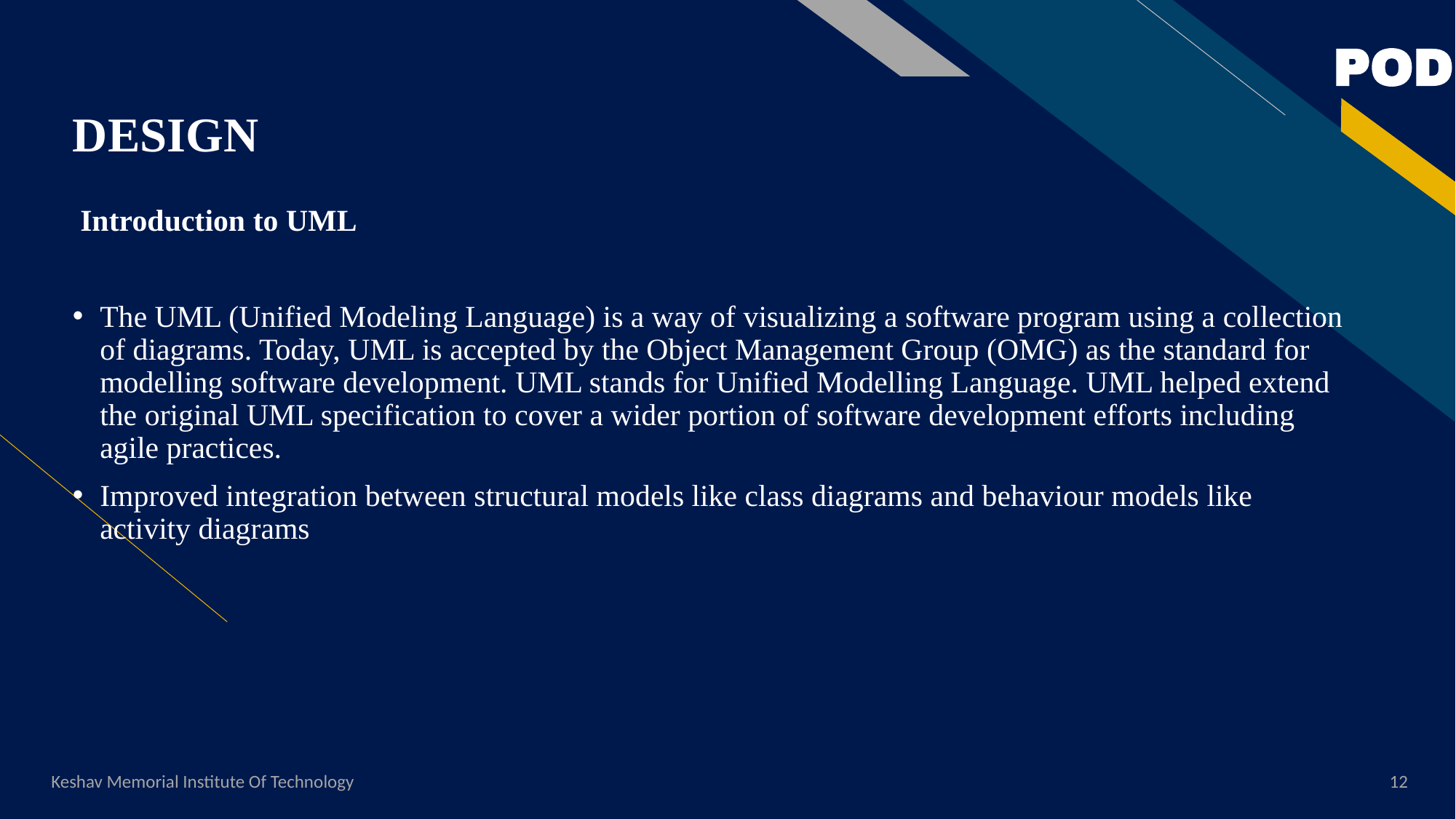

# DESIGN
 Introduction to UML

The UML (Unified Modeling Language) is a way of visualizing a software program using a collection of diagrams. Today, UML is accepted by the Object Management Group (OMG) as the standard for modelling software development. UML stands for Unified Modelling Language. UML helped extend the original UML specification to cover a wider portion of software development efforts including agile practices.
Improved integration between structural models like class diagrams and behaviour models like activity diagrams
Keshav Memorial Institute Of Technology
12